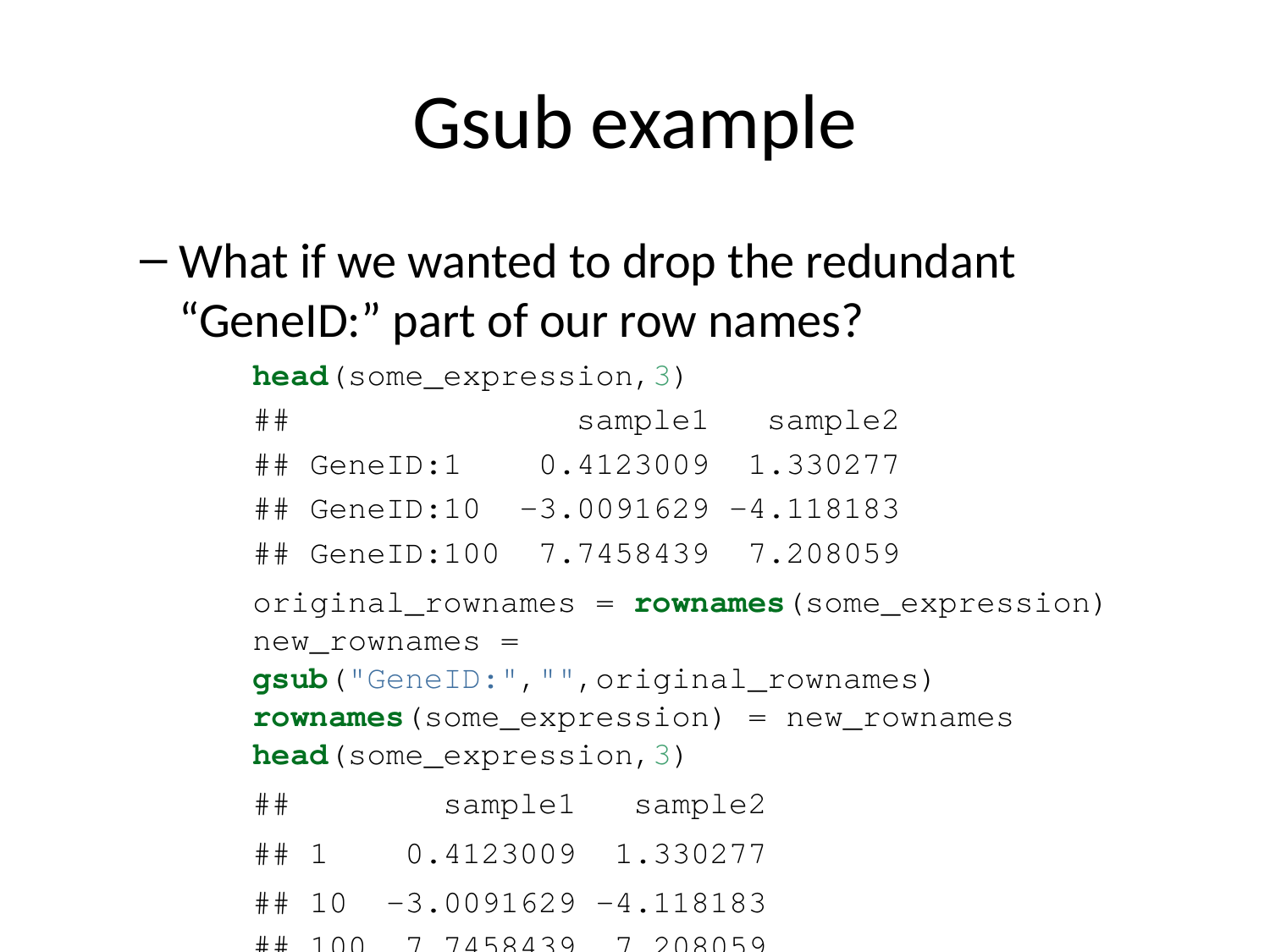

# Gsub example
What if we wanted to drop the redundant “GeneID:” part of our row names?
head(some_expression,3)
##               sample1   sample2
## GeneID:1    0.4123009  1.330277
## GeneID:10  -3.0091629 -4.118183
## GeneID:100  7.7458439  7.208059
original_rownames = rownames(some_expression)
new_rownames = gsub("GeneID:","",original_rownames)
rownames(some_expression) = new_rownames
head(some_expression,3)
##        sample1   sample2
## 1    0.4123009  1.330277
## 10  -3.0091629 -4.118183
## 100  7.7458439  7.208059